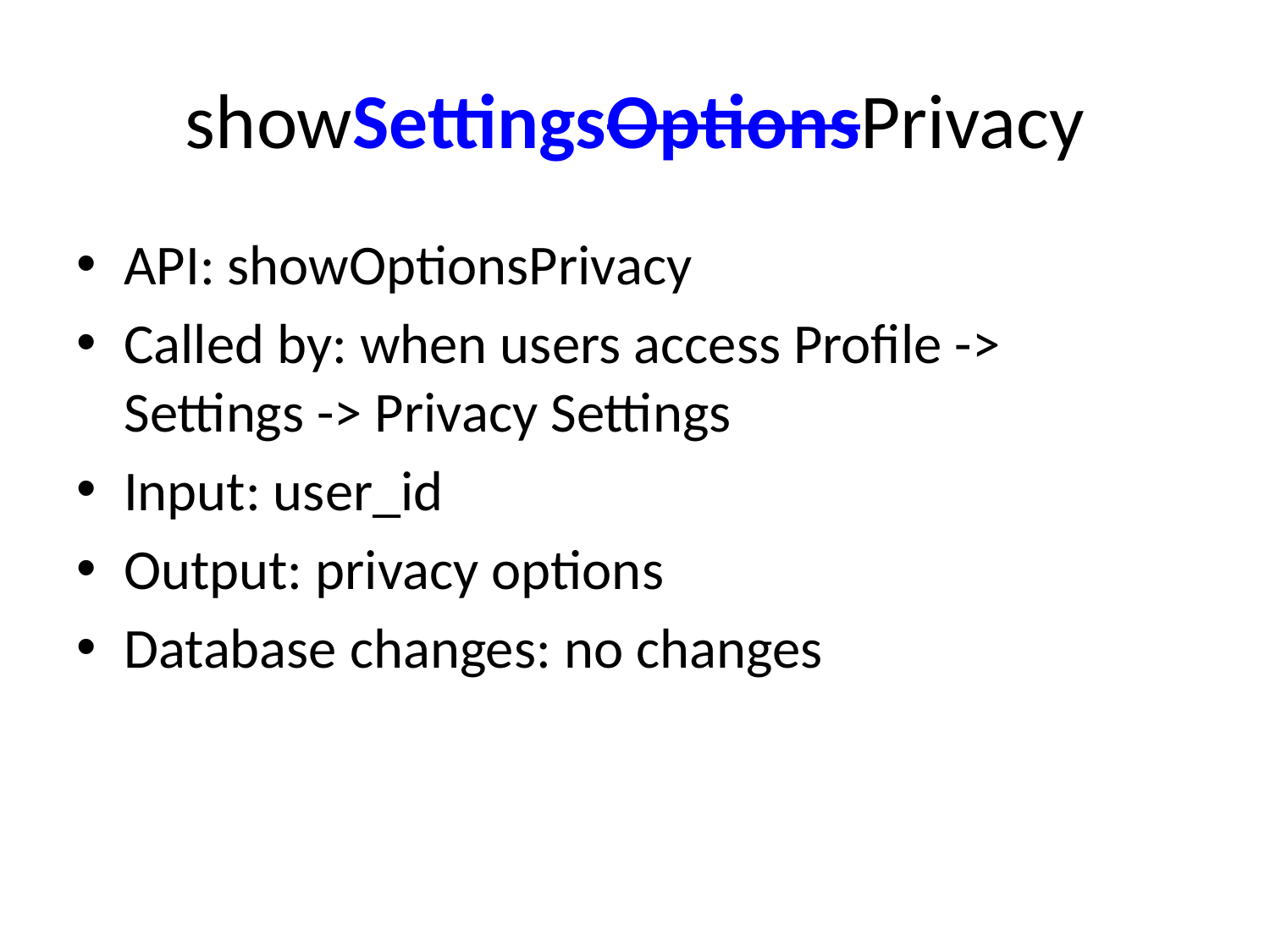

# showSettingsOptionsPrivacy
API: showOptionsPrivacy
Called by: when users access Profile -> Settings -> Privacy Settings
Input: user_id
Output: privacy options
Database changes: no changes